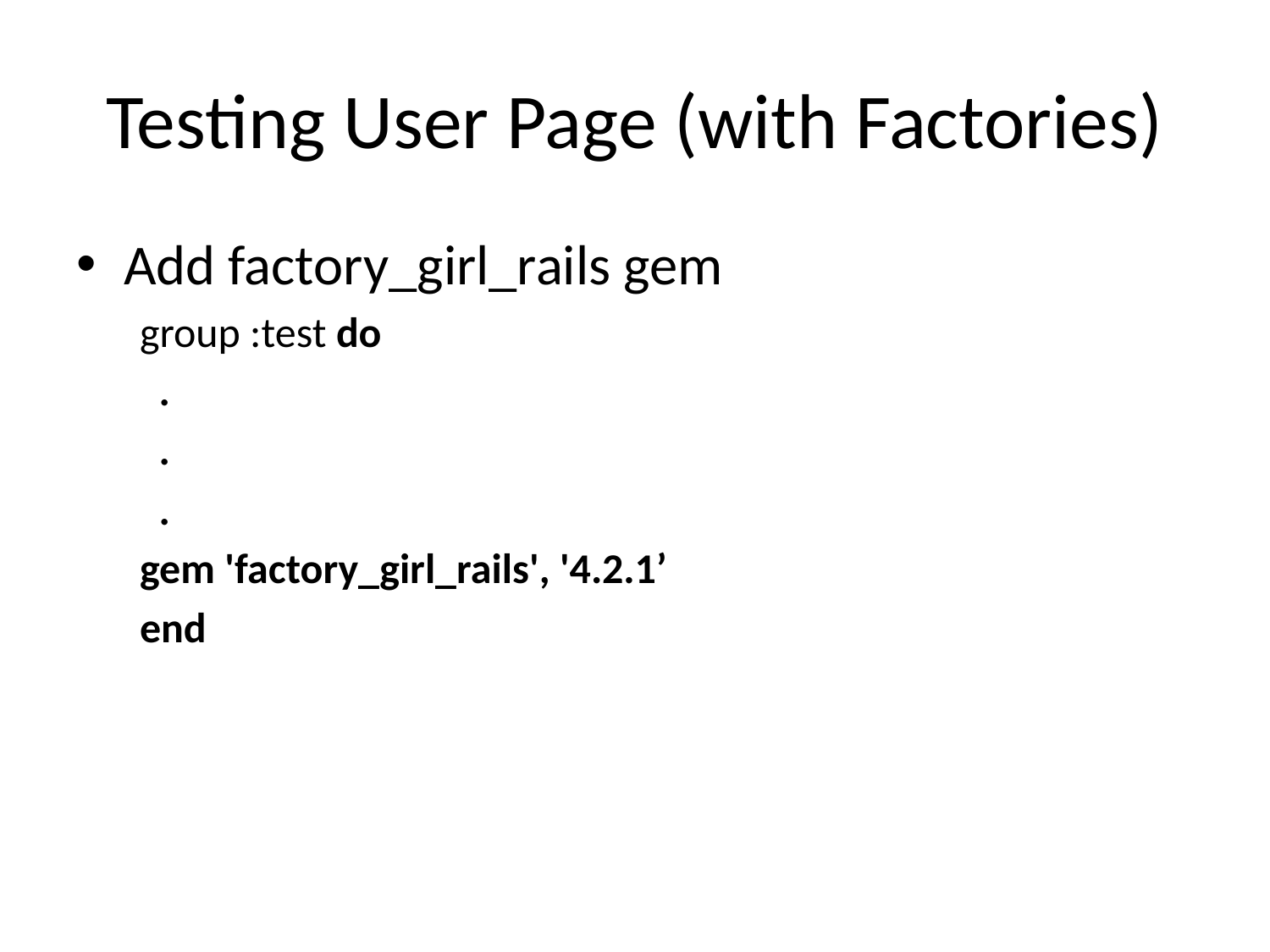

# Testing User Page (with Factories)
Add factory_girl_rails gem
group :test do
  .
  .
  .
gem 'factory_girl_rails', '4.2.1’
end